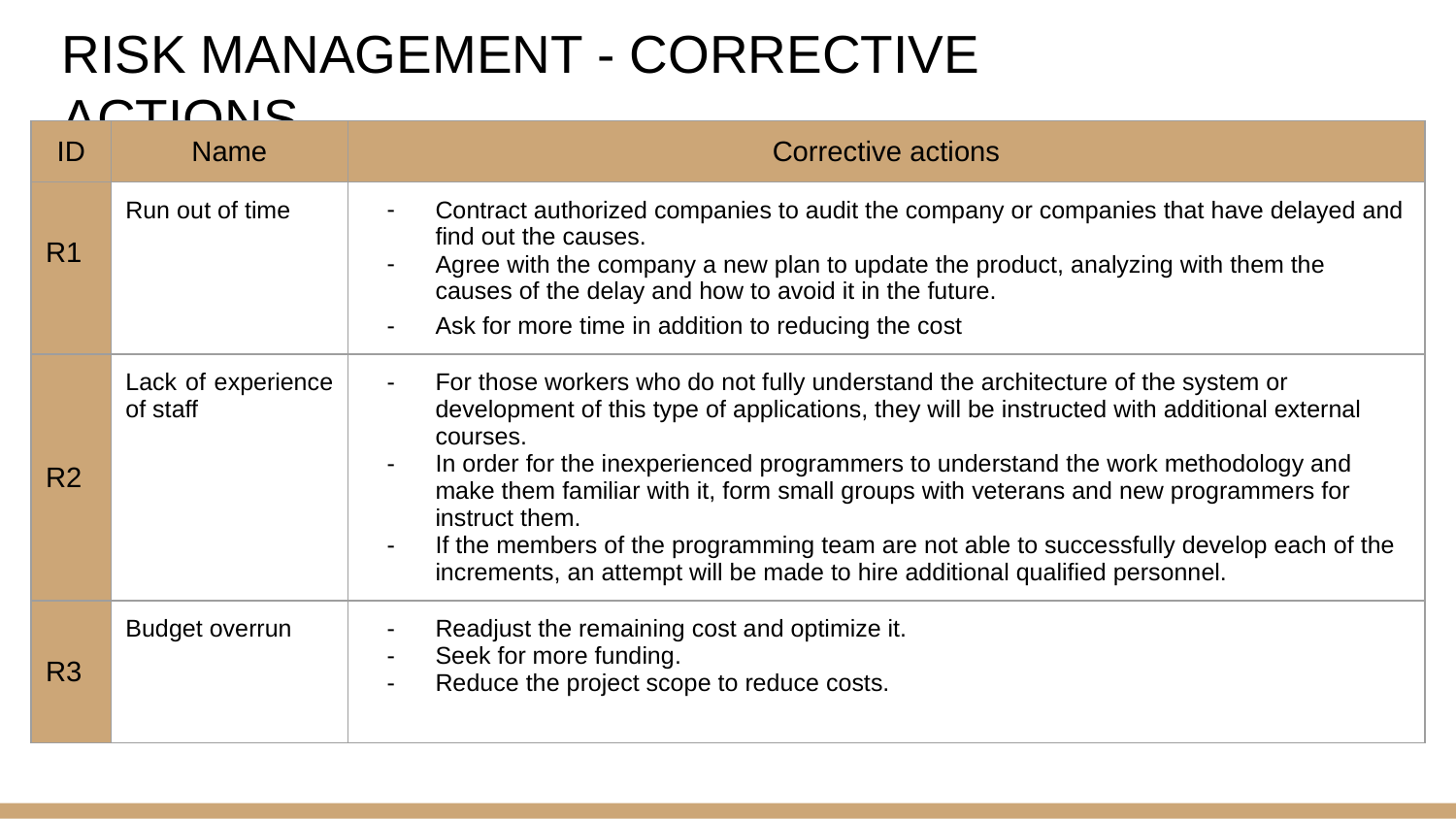

# RISK MANAGEMENT - CORRECTIVE ACTIONS
| ID | Name | Corrective actions |
| --- | --- | --- |
| R1 | Run out of time | Contract authorized companies to audit the company or companies that have delayed and find out the causes. Agree with the company a new plan to update the product, analyzing with them the causes of the delay and how to avoid it in the future. Ask for more time in addition to reducing the cost |
| R2 | Lack of experience of staff | For those workers who do not fully understand the architecture of the system or development of this type of applications, they will be instructed with additional external courses. In order for the inexperienced programmers to understand the work methodology and make them familiar with it, form small groups with veterans and new programmers for instruct them. If the members of the programming team are not able to successfully develop each of the increments, an attempt will be made to hire additional qualified personnel. |
| R3 | Budget overrun | Readjust the remaining cost and optimize it. Seek for more funding. Reduce the project scope to reduce costs. |